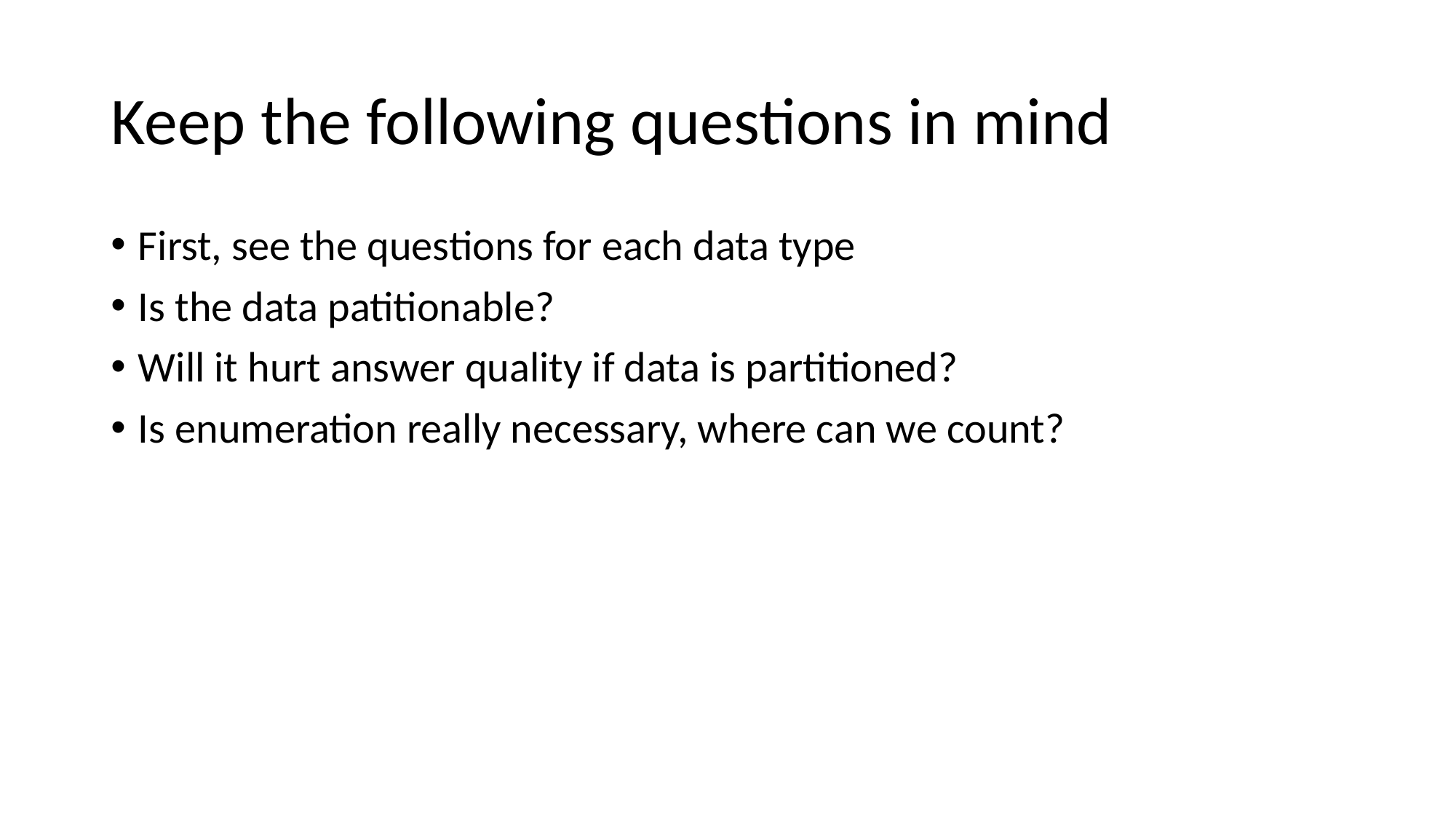

# Keep the following questions in mind
First, see the questions for each data type
Is the data patitionable?
Will it hurt answer quality if data is partitioned?
Is enumeration really necessary, where can we count?